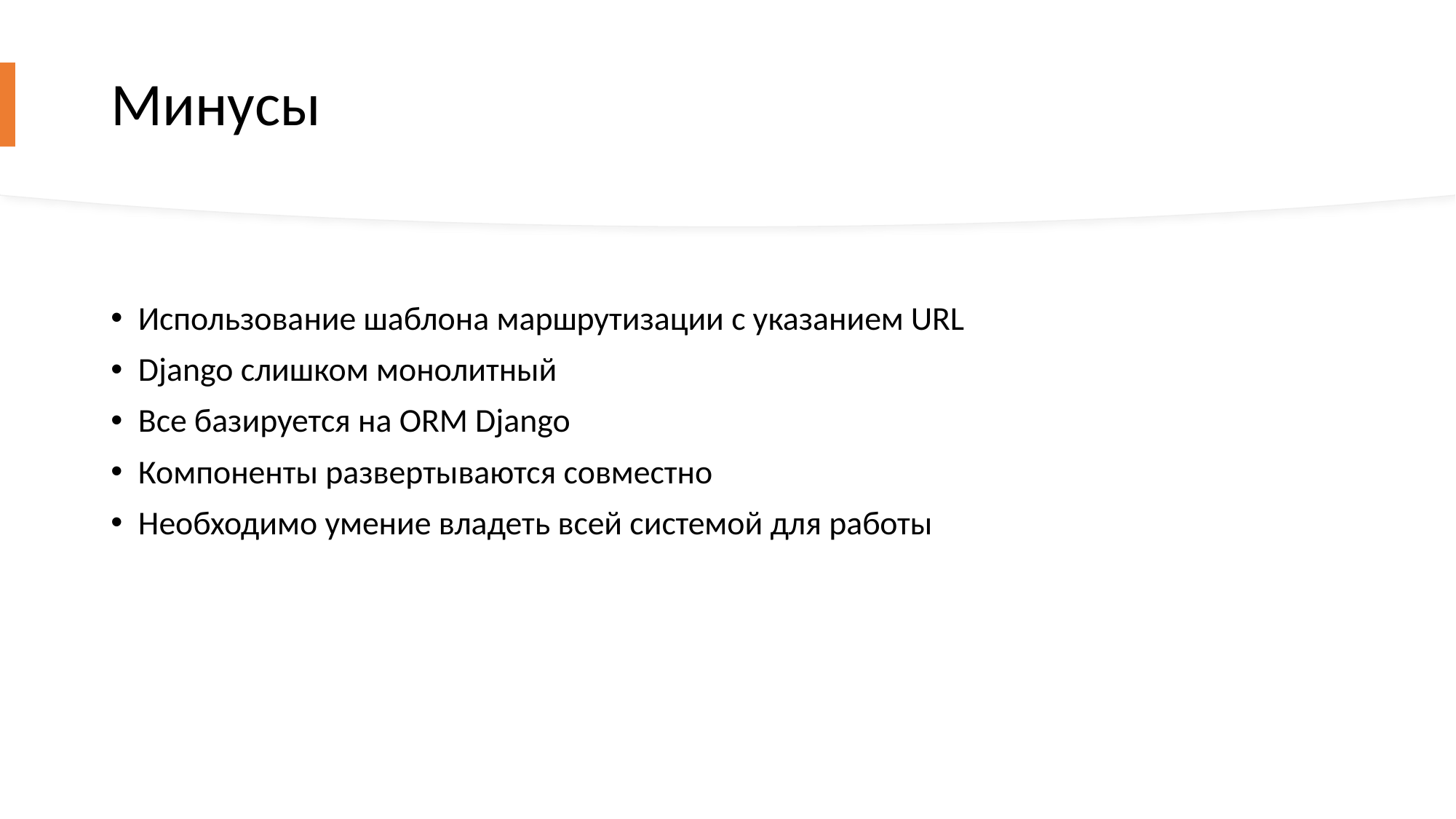

# Минусы

Использование шаблона маршрутизации с указанием URL
Django слишком монолитный
Все базируется на ORM Django
Компоненты развертываются совместно
Необходимо умение владеть всей системой для работы